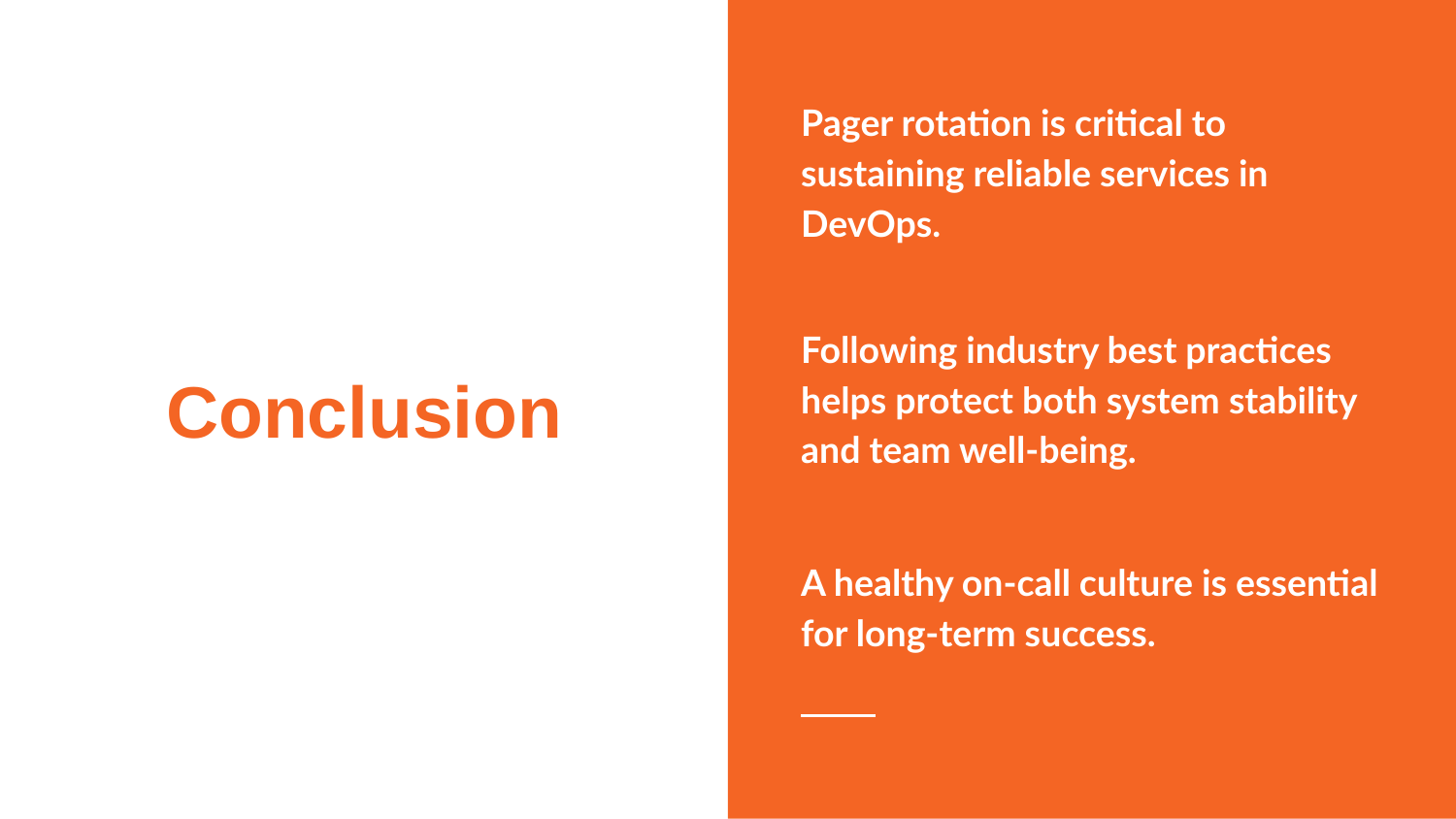

Pager rotation is critical to sustaining reliable services in DevOps.
Following industry best practices helps protect both system stability and team well-being.
A healthy on-call culture is essential for long-term success.
# Conclusion